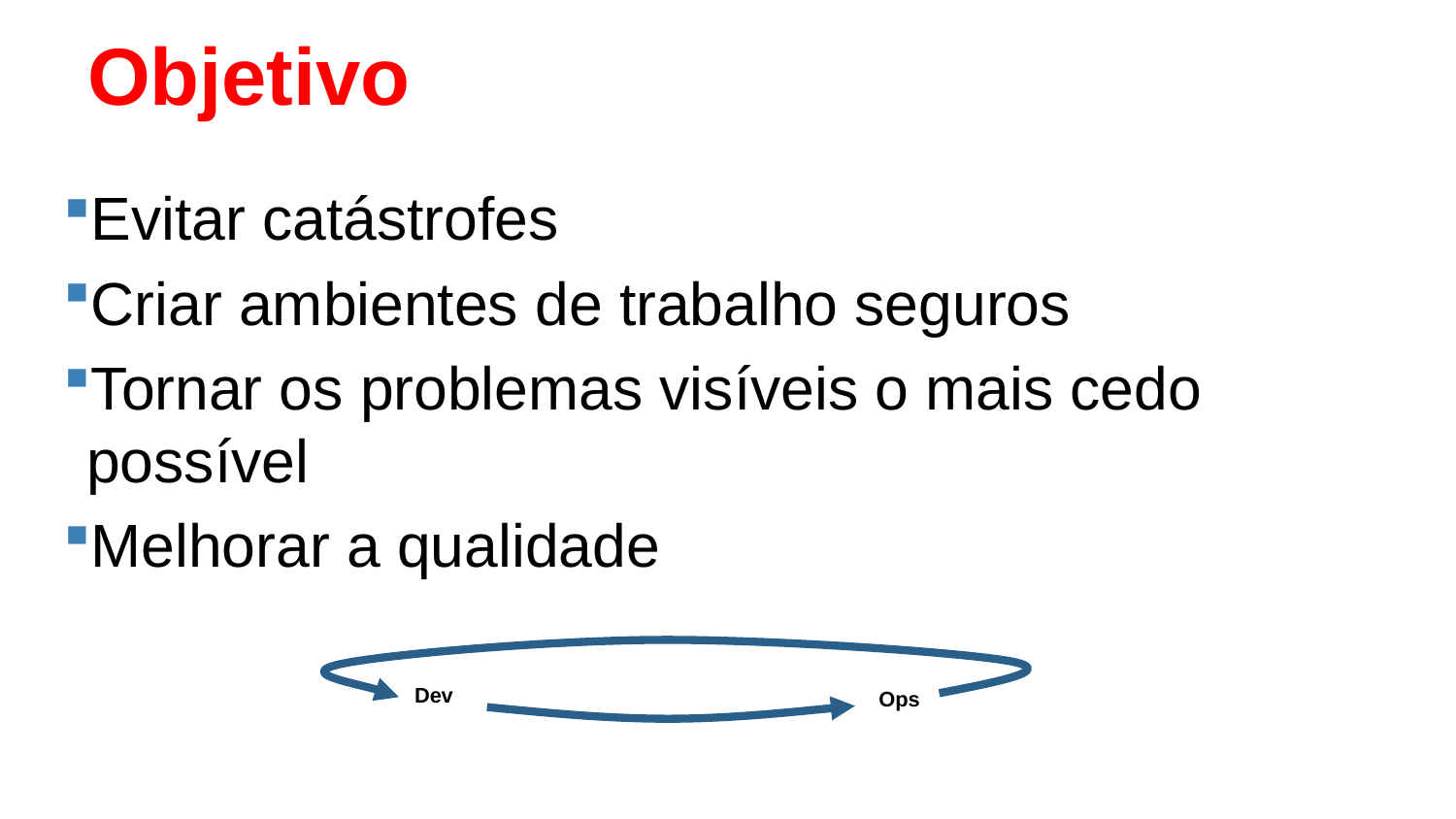

# Objetivo
Evitar catástrofes
Criar ambientes de trabalho seguros
Tornar os problemas visíveis o mais cedo possível
Melhorar a qualidade

Dev
Ops